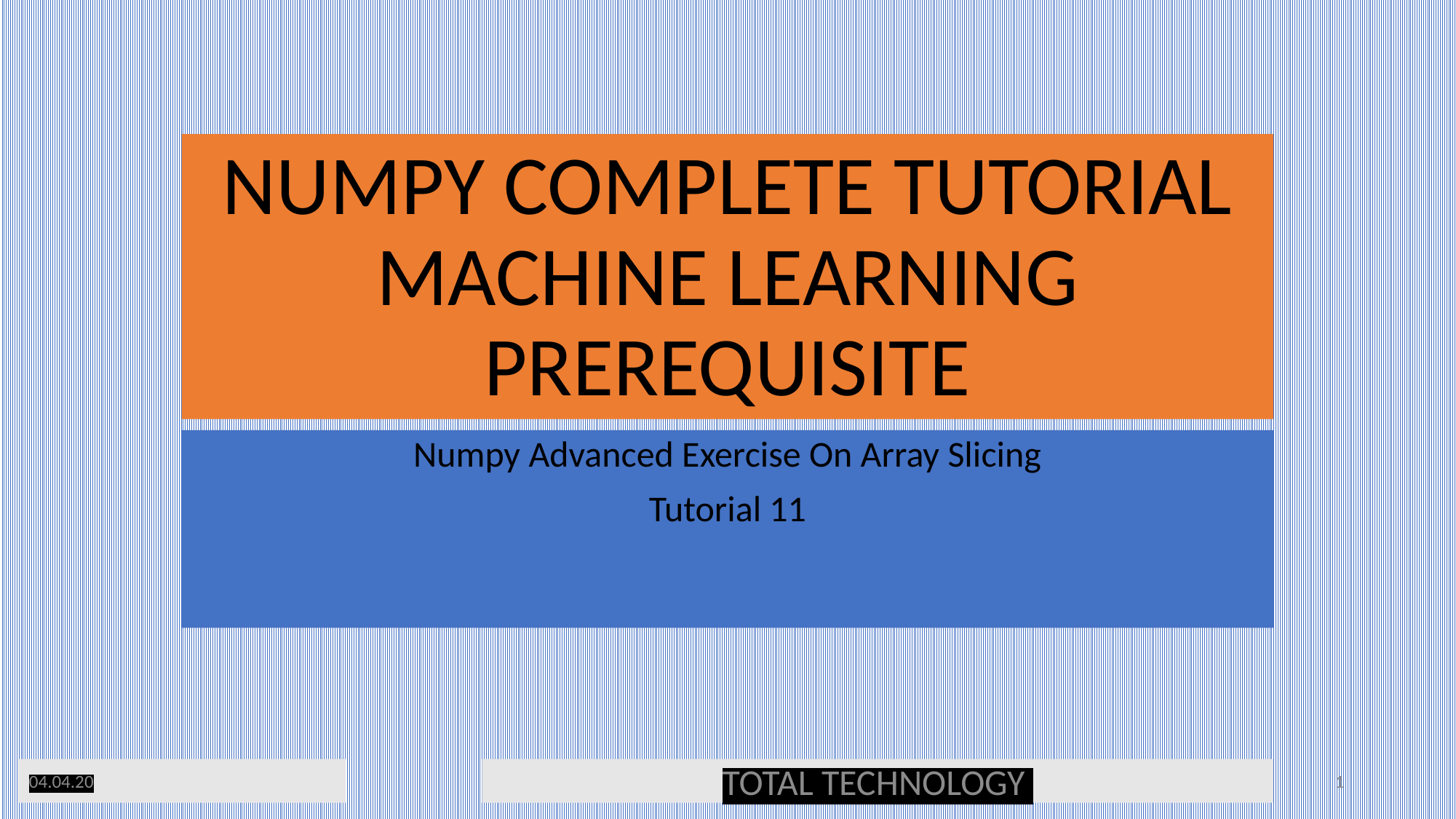

# NUMPY COMPLETE TUTORIAL MACHINE LEARNING PREREQUISITE
Numpy Advanced Exercise On Array Slicing
Tutorial 11

04.04.20
TOTAL TECHNOLOGY
1